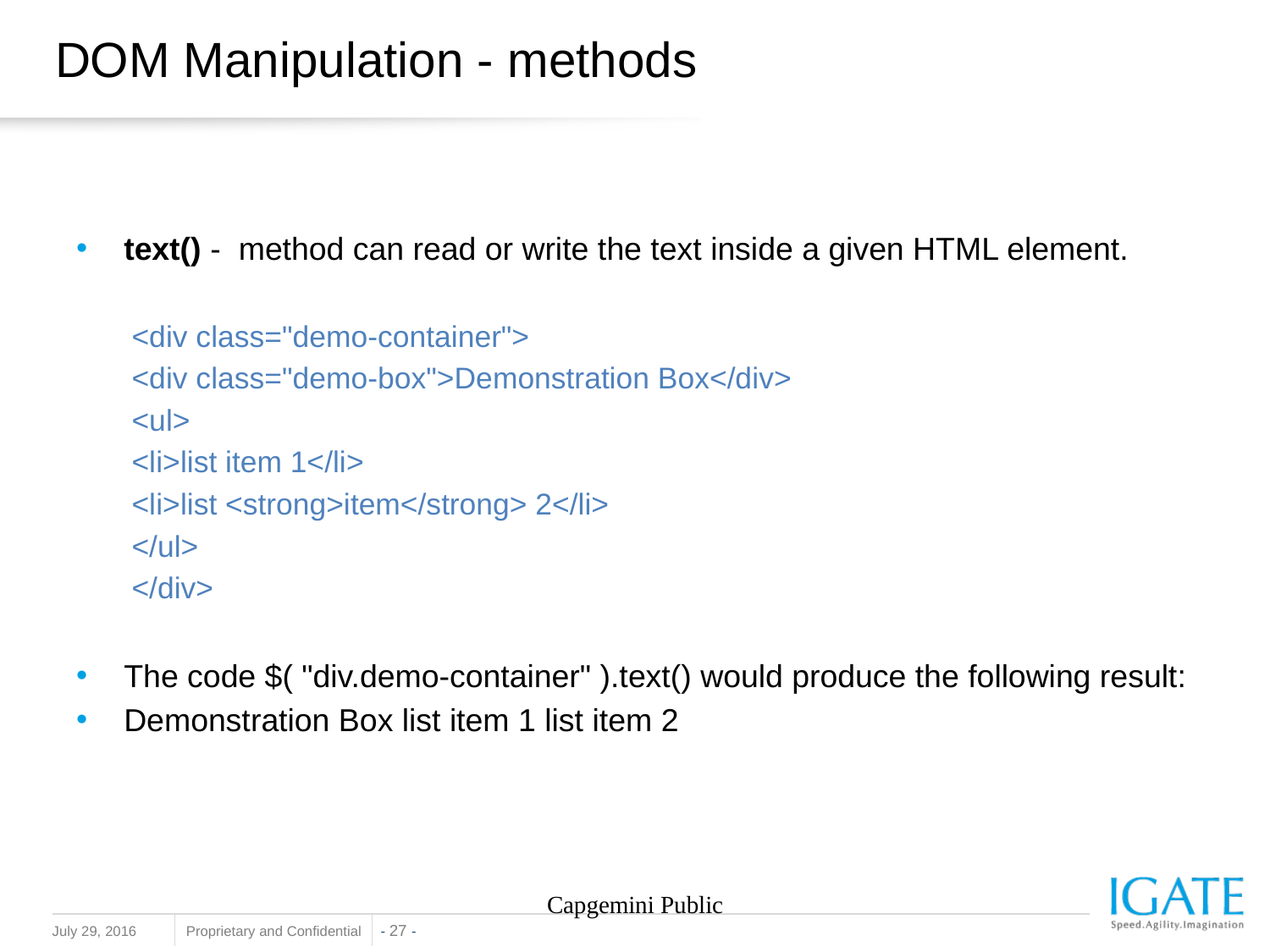

# DOM Manipulation - methods
text() -  method can read or write the text inside a given HTML element.

<div class="demo-container">
<div class="demo-box">Demonstration Box</div>
<ul>
<li>list item 1</li>
<li>list <strong>item</strong> 2</li>
</ul>
</div>

The code $( "div.demo-container" ).text() would produce the following result:
Demonstration Box list item 1 list item 2

Capgemini Public